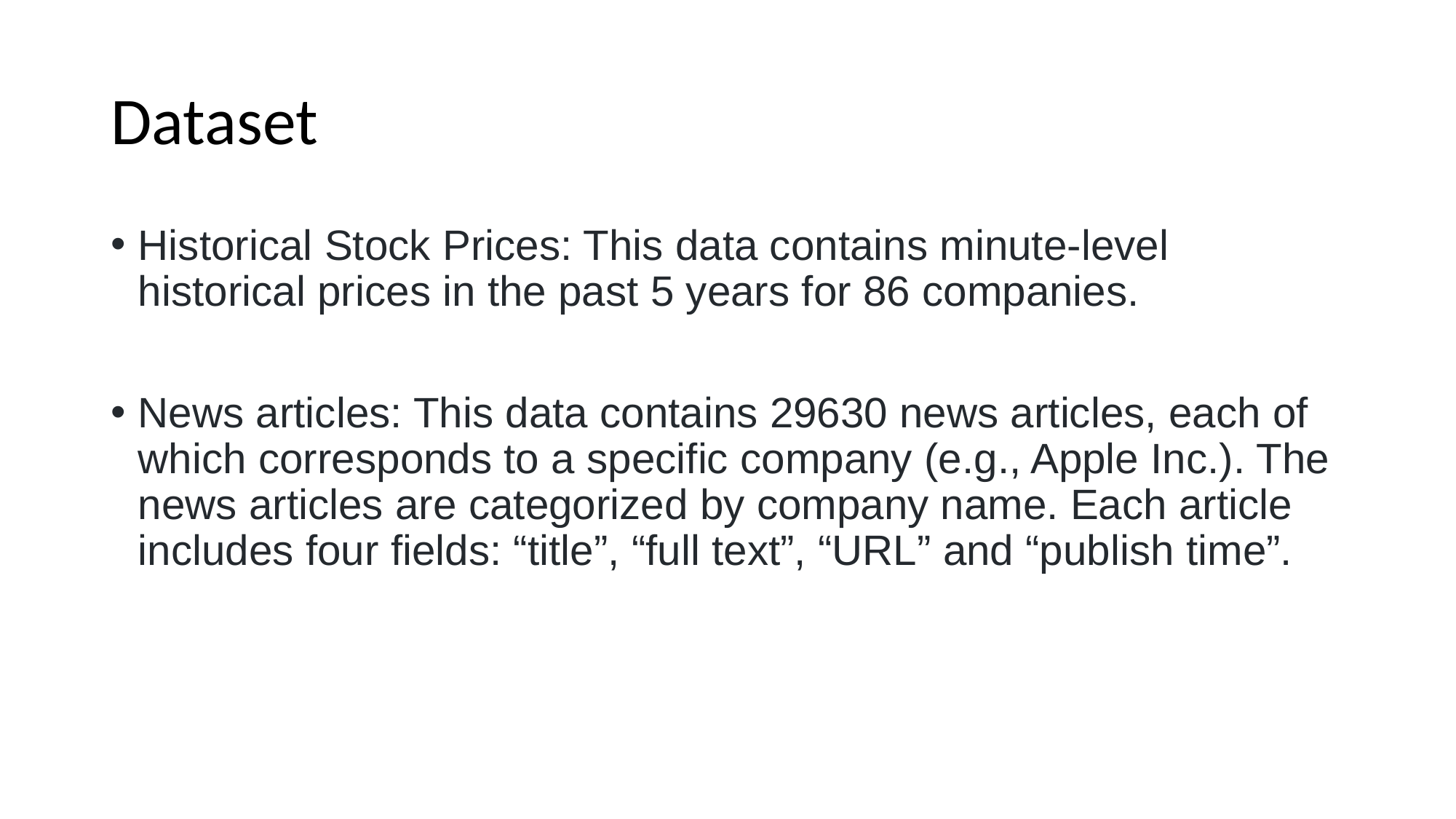

# Dataset
Historical Stock Prices: This data contains minute-level historical prices in the past 5 years for 86 companies.

News articles: This data contains 29630 news articles, each of which corresponds to a specific company (e.g., Apple Inc.). The news articles are categorized by company name. Each article includes four fields: “title”, “full text”, “URL” and “publish time”.